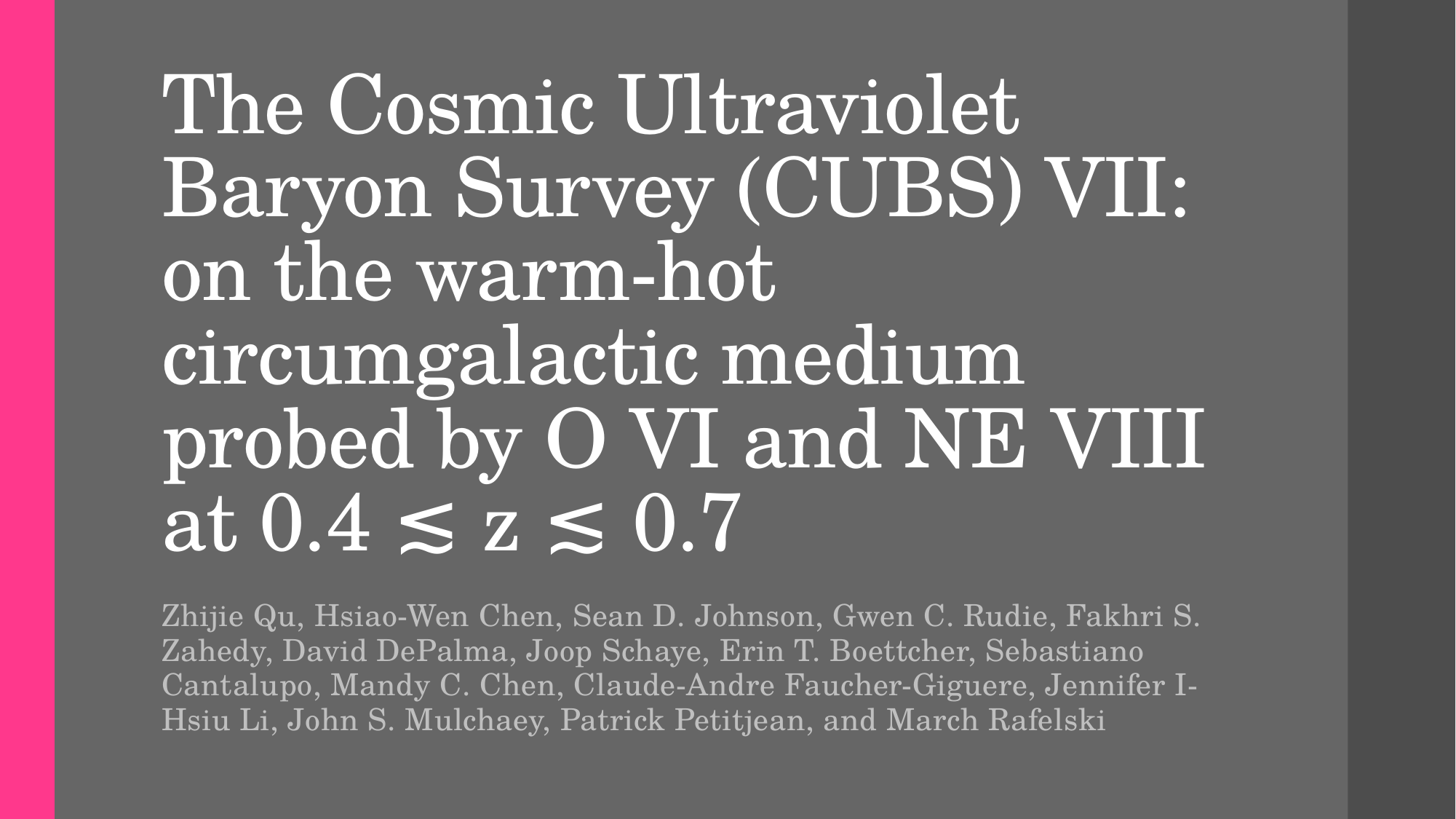

# The Cosmic Ultraviolet Baryon Survey (CUBS) VII: on the warm-hot circumgalactic medium probed by O VI and NE VIII at 0.4 ≲ z ≲ 0.7
Zhijie Qu, Hsiao-Wen Chen, Sean D. Johnson, Gwen C. Rudie, Fakhri S. Zahedy, David DePalma, Joop Schaye, Erin T. Boettcher, Sebastiano Cantalupo, Mandy C. Chen, Claude-Andre Faucher-Giguere, Jennifer I-Hsiu Li, John S. Mulchaey, Patrick Petitjean, and March Rafelski